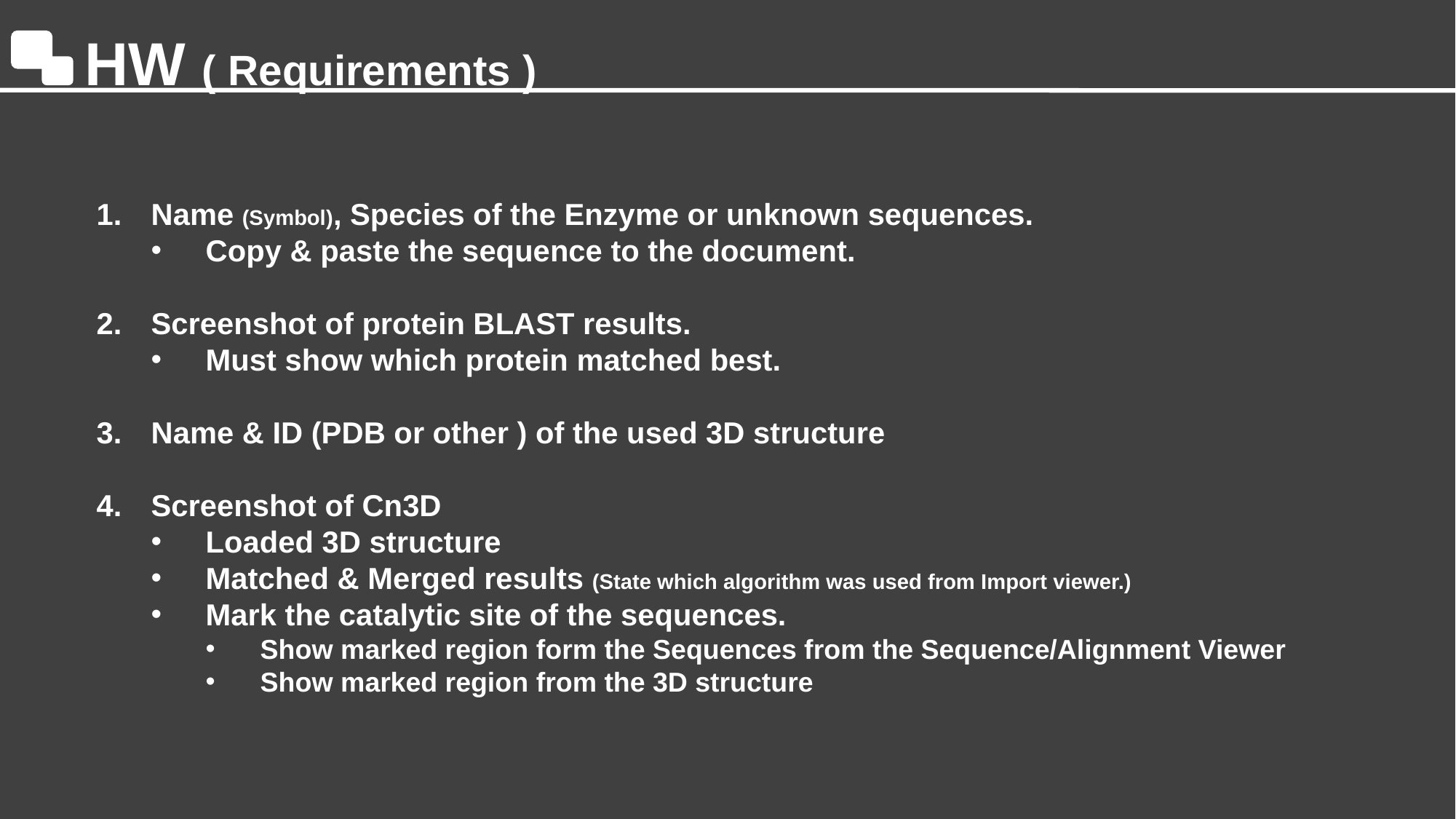

HW ( Requirements )

Name (Symbol), Species of the Enzyme or unknown sequences.
Copy & paste the sequence to the document.

Screenshot of protein BLAST results.
Must show which protein matched best.

Name & ID (PDB or other ) of the used 3D structure

Screenshot of Cn3D
Loaded 3D structure
Matched & Merged results (State which algorithm was used from Import viewer.)
Mark the catalytic site of the sequences.
Show marked region form the Sequences from the Sequence/Alignment Viewer
Show marked region from the 3D structure